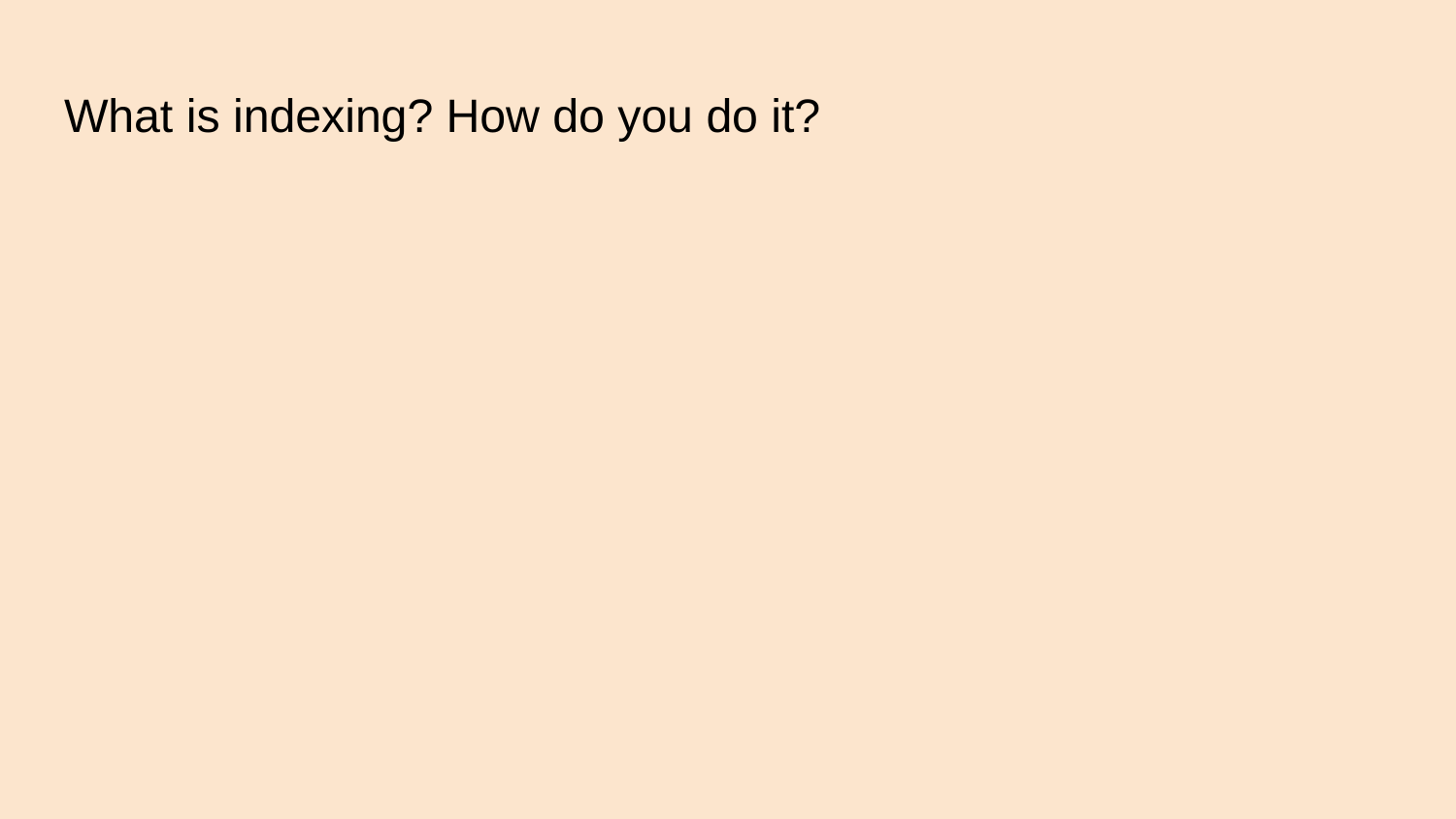

# What is indexing? How do you do it?